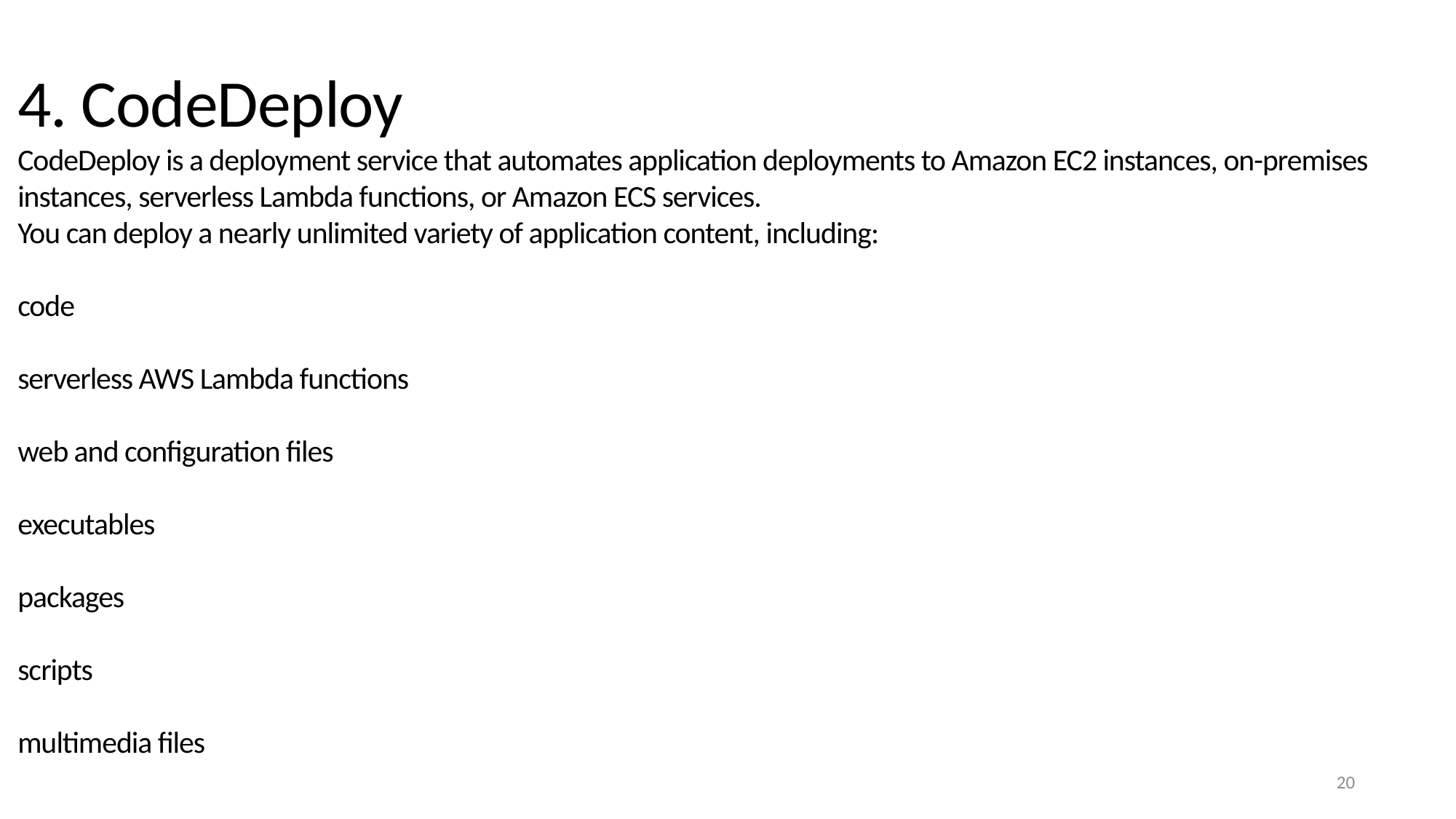

20
Y
# 4. CodeDeploy CodeDeploy is a deployment service that automates application deployments to Amazon EC2 instances, on-premises instances, serverless Lambda functions, or Amazon ECS services. You can deploy a nearly unlimited variety of application content, including: code serverless AWS Lambda functions web and configuration files executables packages scripts multimedia files